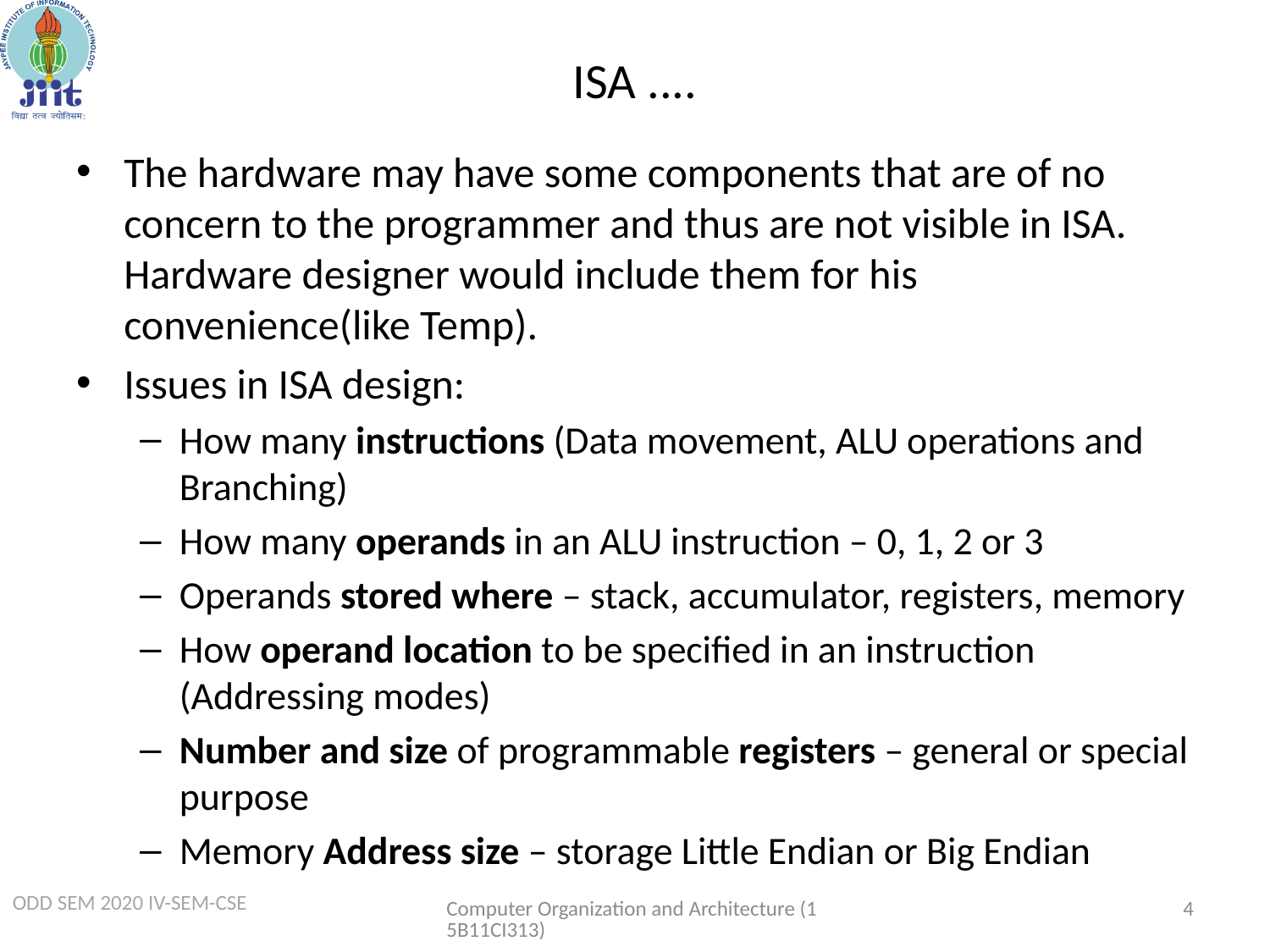

# ISA ....
The hardware may have some components that are of no concern to the programmer and thus are not visible in ISA. Hardware designer would include them for his convenience(like Temp).
Issues in ISA design:
How many instructions (Data movement, ALU operations and  Branching)
How many operands in an ALU instruction – 0, 1, 2 or 3
Operands stored where – stack, accumulator, registers, memory
How operand location to be specified in an instruction (Addressing modes)
Number and size of programmable registers – general or special purpose
Memory Address size – storage Little Endian or Big Endian
Computer Organization and Architecture (15B11CI313)
4